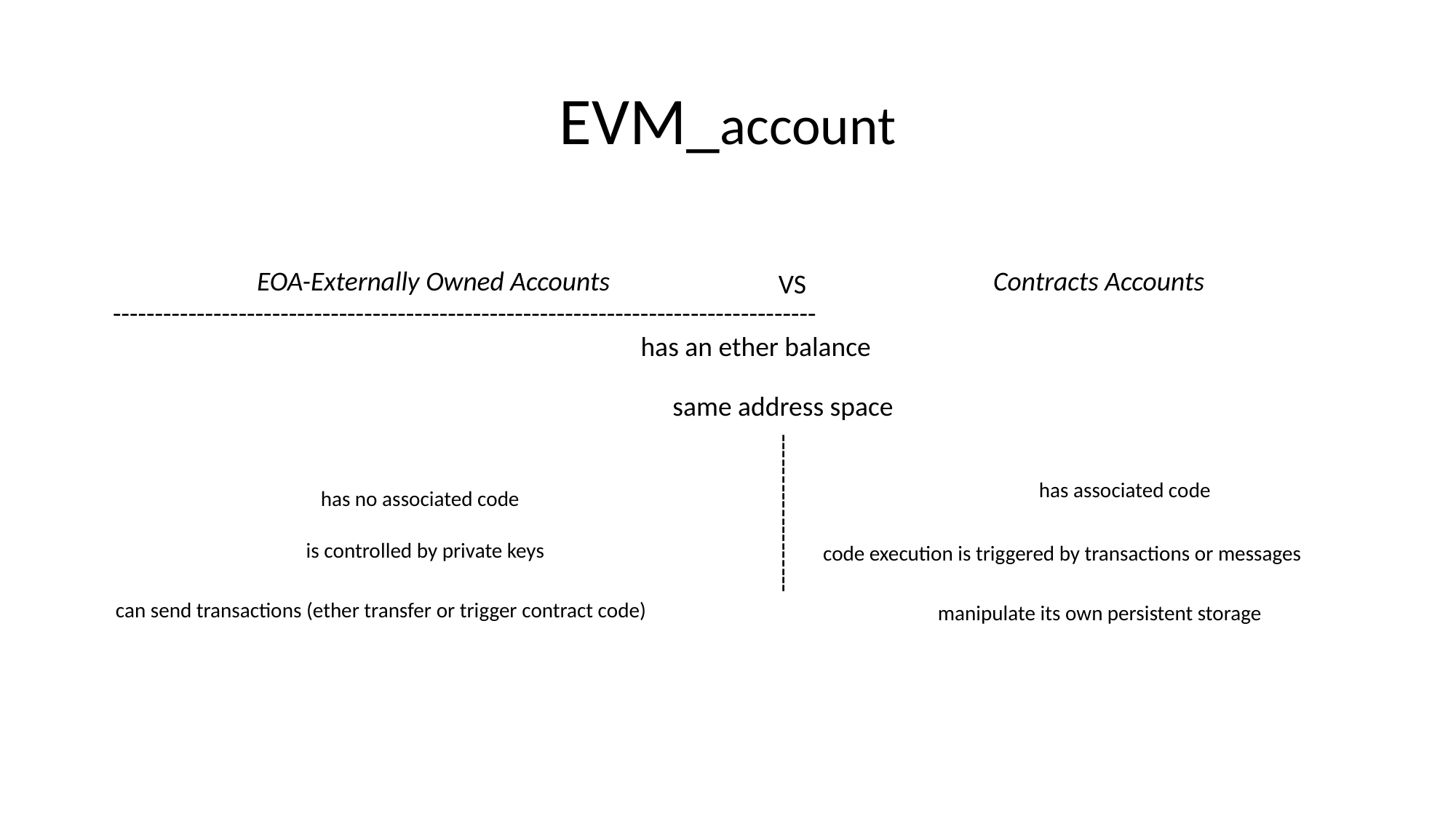

# EVM_account
Contracts Accounts
EOA-Externally Owned Accounts
VS
------------------------------------------------------------------------------------
has an ether balance
same address space
-------------------
has associated code
has no associated code
is controlled by private keys
code execution is triggered by transactions or messages
can send transactions (ether transfer or trigger contract code)
manipulate its own persistent storage